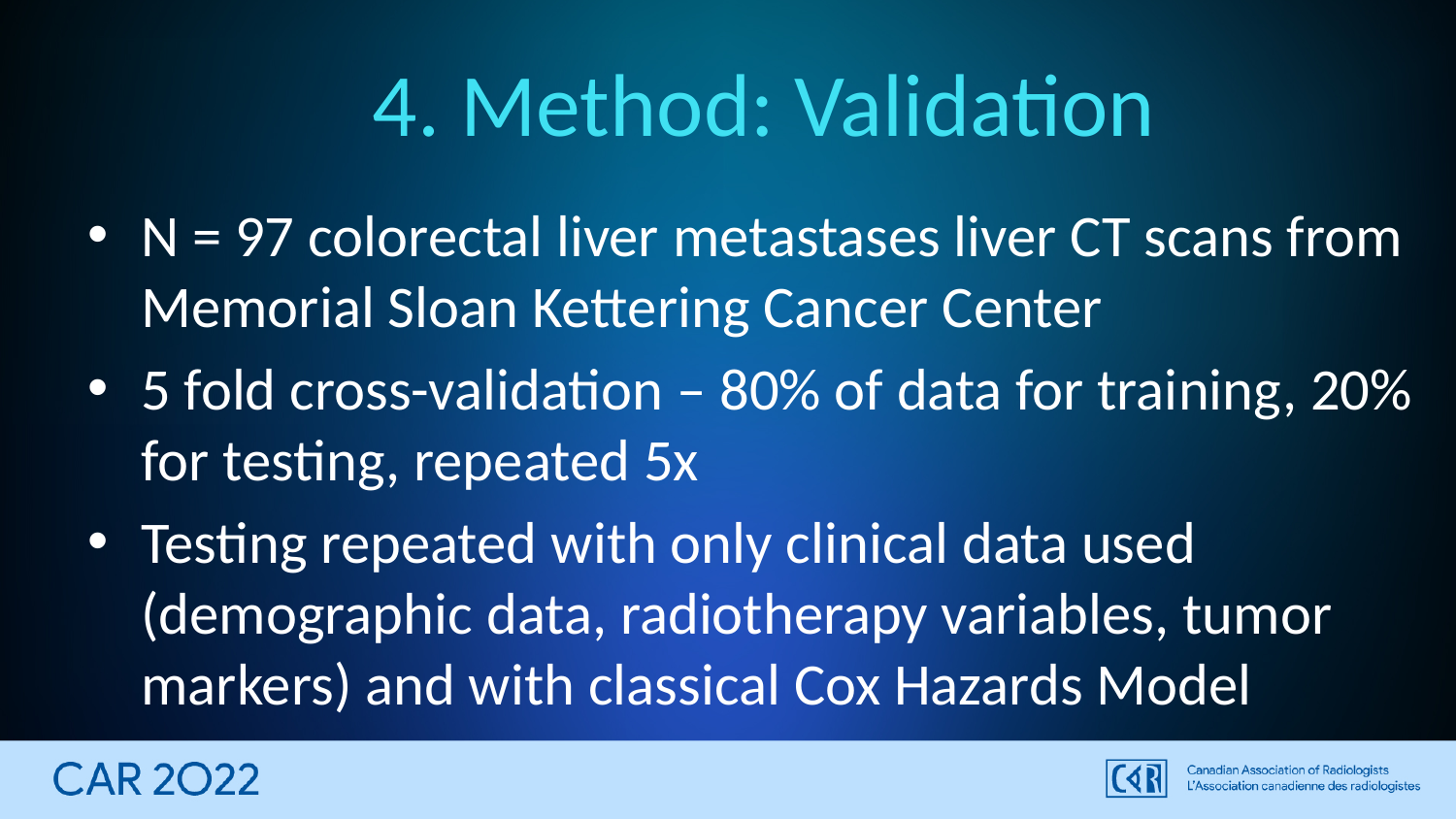

# 4. Method: Validation
N = 97 colorectal liver metastases liver CT scans from Memorial Sloan Kettering Cancer Center
5 fold cross-validation – 80% of data for training, 20% for testing, repeated 5x
Testing repeated with only clinical data used (demographic data, radiotherapy variables, tumor markers) and with classical Cox Hazards Model